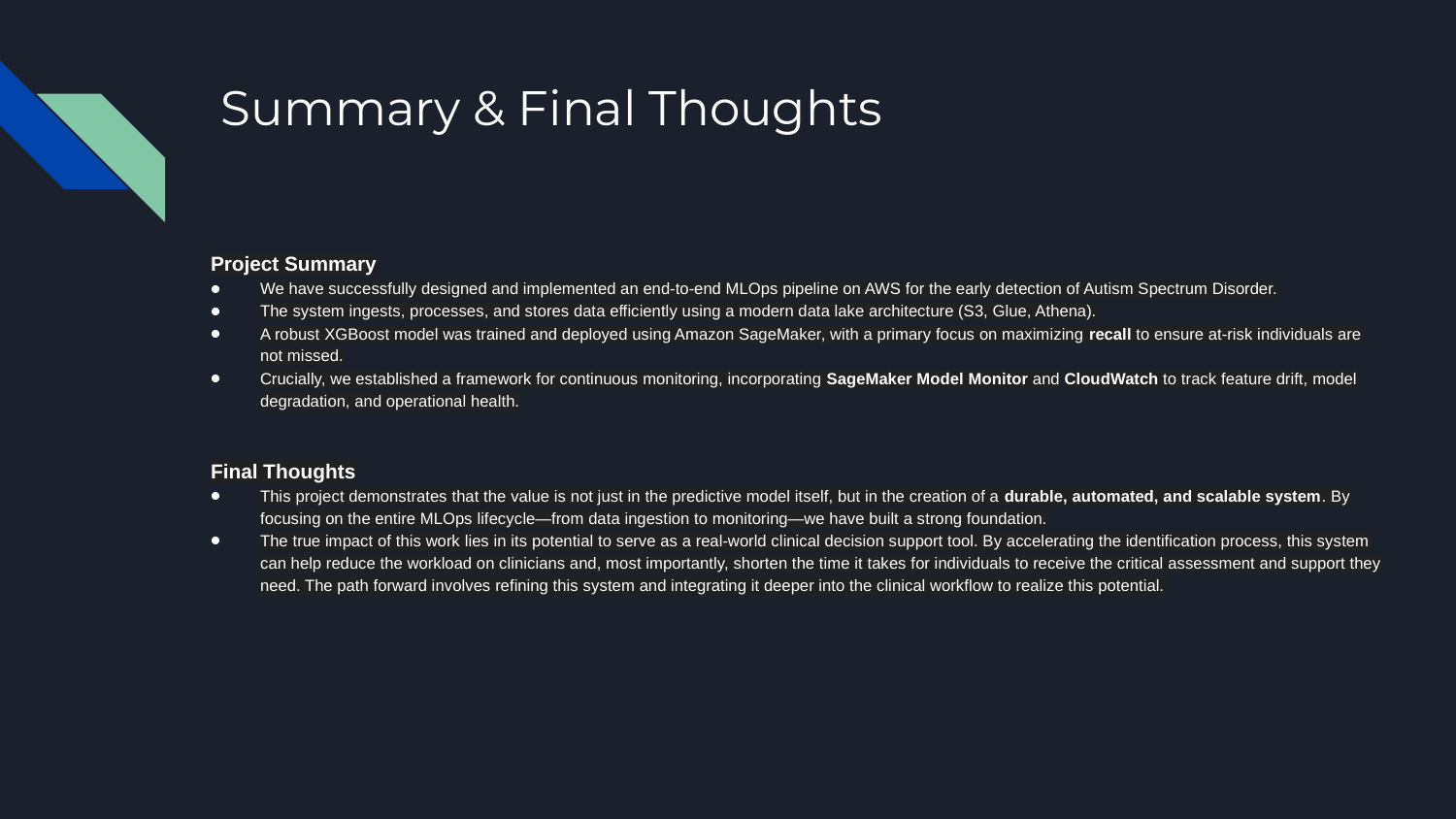

# Summary & Final Thoughts
Project Summary
We have successfully designed and implemented an end-to-end MLOps pipeline on AWS for the early detection of Autism Spectrum Disorder.
The system ingests, processes, and stores data efficiently using a modern data lake architecture (S3, Glue, Athena).
A robust XGBoost model was trained and deployed using Amazon SageMaker, with a primary focus on maximizing recall to ensure at-risk individuals are not missed.
Crucially, we established a framework for continuous monitoring, incorporating SageMaker Model Monitor and CloudWatch to track feature drift, model degradation, and operational health.

Final Thoughts
This project demonstrates that the value is not just in the predictive model itself, but in the creation of a durable, automated, and scalable system. By focusing on the entire MLOps lifecycle—from data ingestion to monitoring—we have built a strong foundation.
The true impact of this work lies in its potential to serve as a real-world clinical decision support tool. By accelerating the identification process, this system can help reduce the workload on clinicians and, most importantly, shorten the time it takes for individuals to receive the critical assessment and support they need. The path forward involves refining this system and integrating it deeper into the clinical workflow to realize this potential.